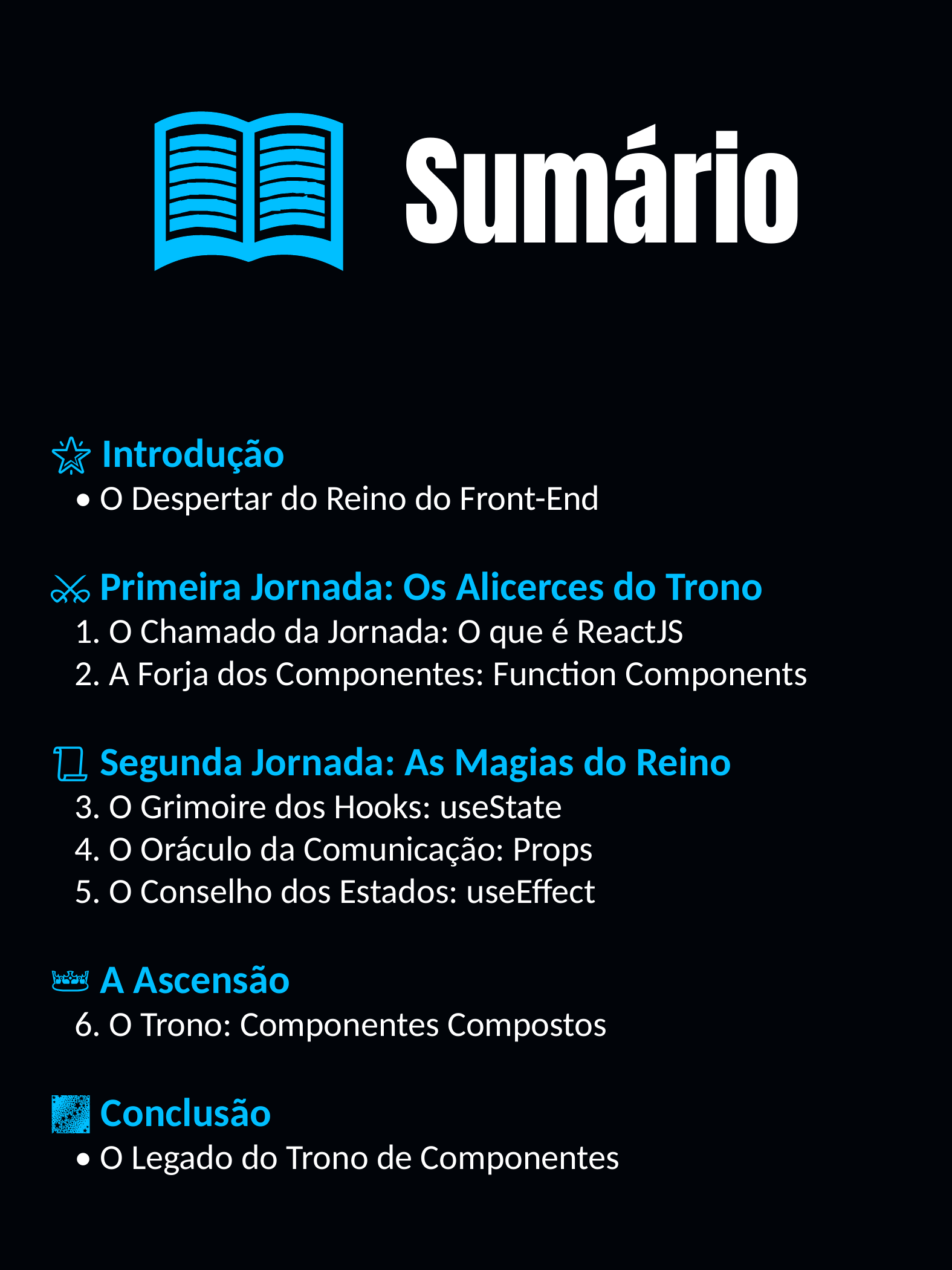

📖  Sumário

🌟 Introdução
   • O Despertar do Reino do Front-End

⚔️ Primeira Jornada: Os Alicerces do Trono
   1. O Chamado da Jornada: O que é ReactJS
   2. A Forja dos Componentes: Function Components

📜 Segunda Jornada: As Magias do Reino
   3. O Grimoire dos Hooks: useState
   4. O Oráculo da Comunicação: Props
   5. O Conselho dos Estados: useEffect

👑 A Ascensão
   6. O Trono: Componentes Compostos

🌌 Conclusão
   • O Legado do Trono de Componentes
A ASCENSÃO DO REACTJS - Felipe de Lima Passarelli
2